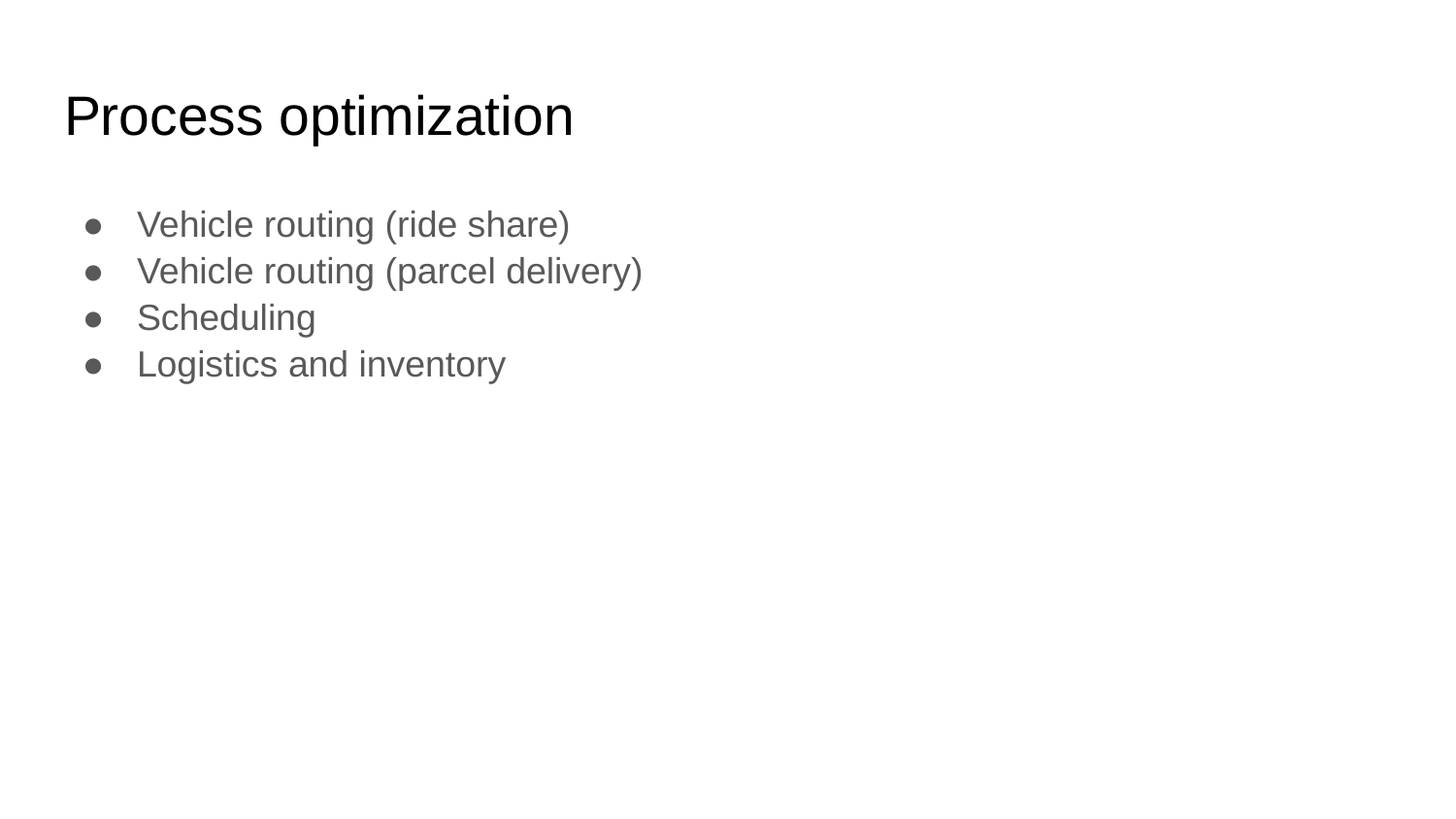

# Process optimization
Vehicle routing (ride share)
Vehicle routing (parcel delivery)
Scheduling
Logistics and inventory